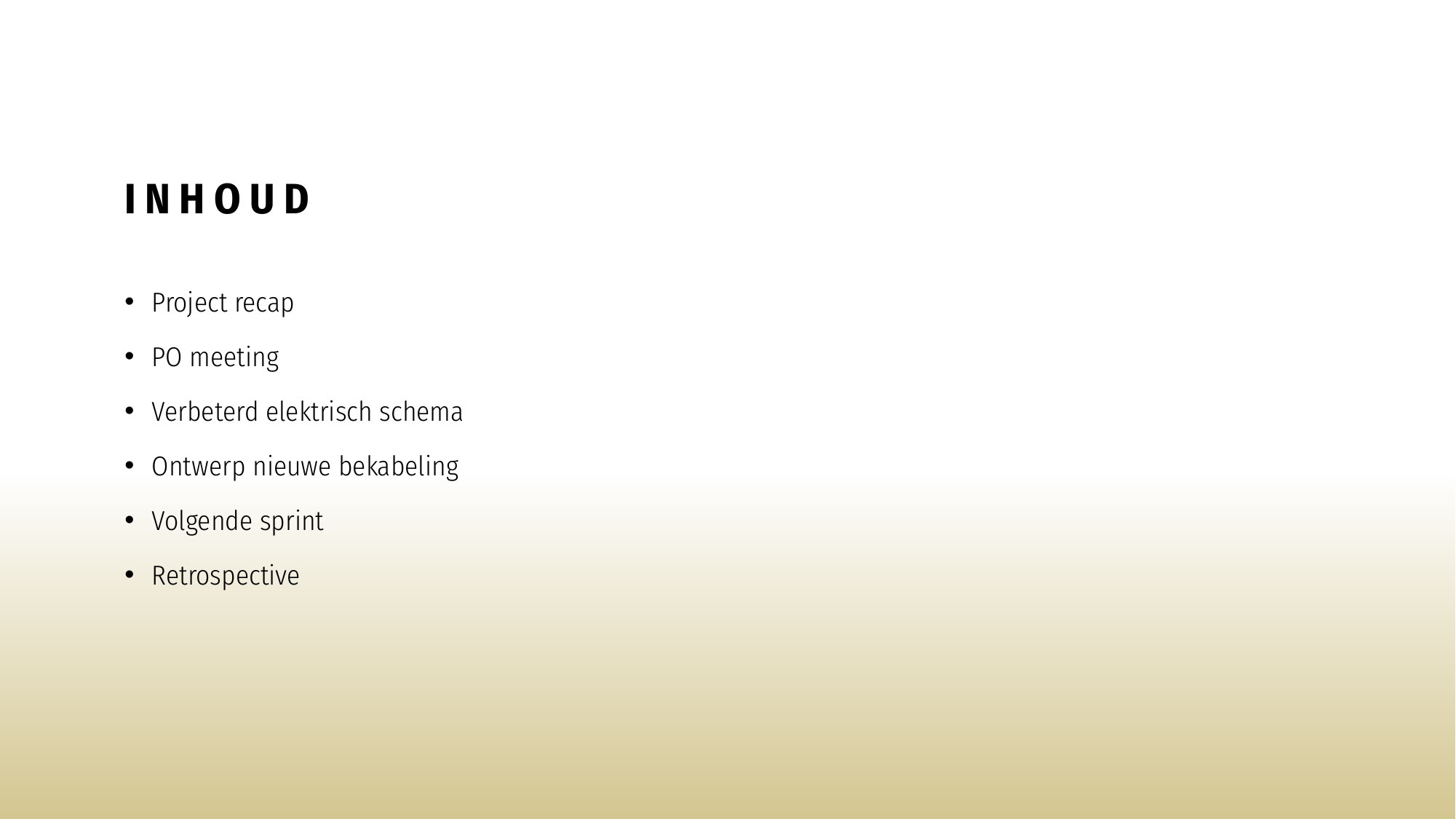

# inhoud
Project recap
PO meeting
Verbeterd elektrisch schema
Ontwerp nieuwe bekabeling
Volgende sprint
Retrospective